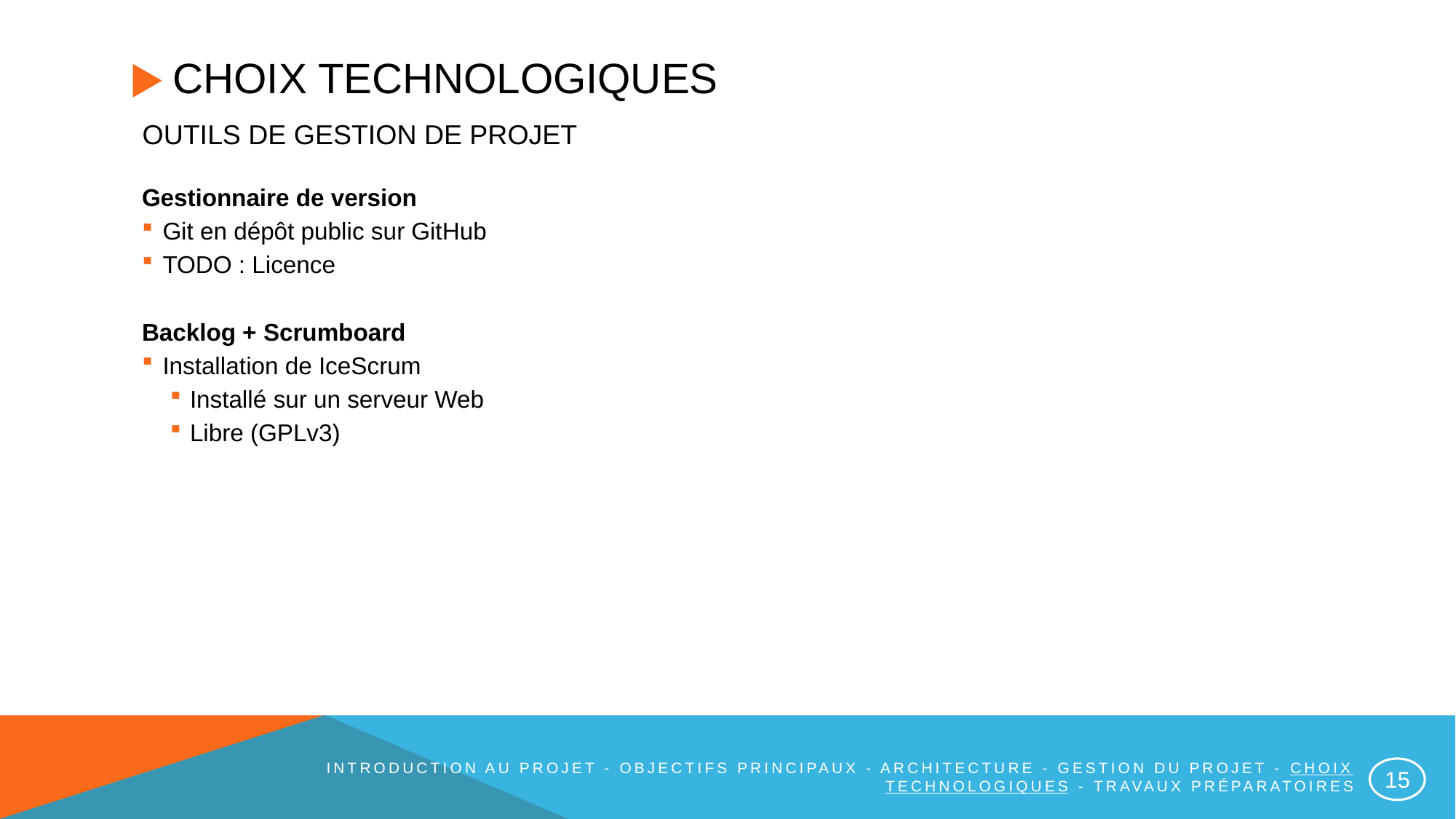

# Choix technologiques
Outils de gestion de projet
Gestionnaire de version
Git en dépôt public sur GitHub
TODO : Licence

Backlog + Scrumboard
Installation de IceScrum
Installé sur un serveur Web
Libre (GPLv3)

Introduction au projet - Objectifs principaux - Architecture - Gestion du projet - Choix technologiques - Travaux préparatoires